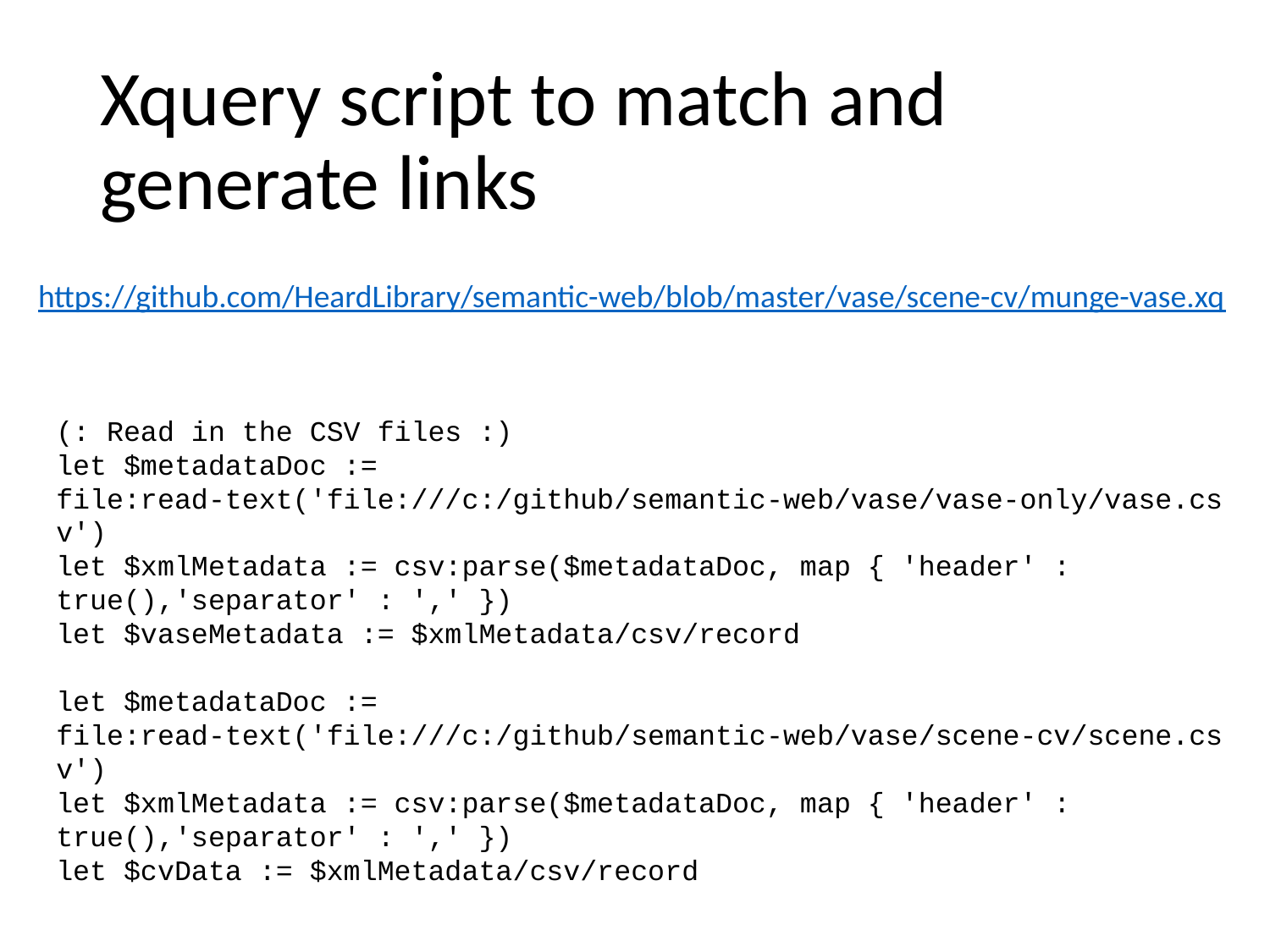

# Xquery script to match and generate links
https://github.com/HeardLibrary/semantic-web/blob/master/vase/scene-cv/munge-vase.xq
(: Read in the CSV files :)
let $metadataDoc := file:read-text('file:///c:/github/semantic-web/vase/vase-only/vase.csv')
let $xmlMetadata := csv:parse($metadataDoc, map { 'header' : true(),'separator' : ',' })
let $vaseMetadata := $xmlMetadata/csv/record

let $metadataDoc := file:read-text('file:///c:/github/semantic-web/vase/scene-cv/scene.csv')
let $xmlMetadata := csv:parse($metadataDoc, map { 'header' : true(),'separator' : ',' })
let $cvData := $xmlMetadata/csv/record